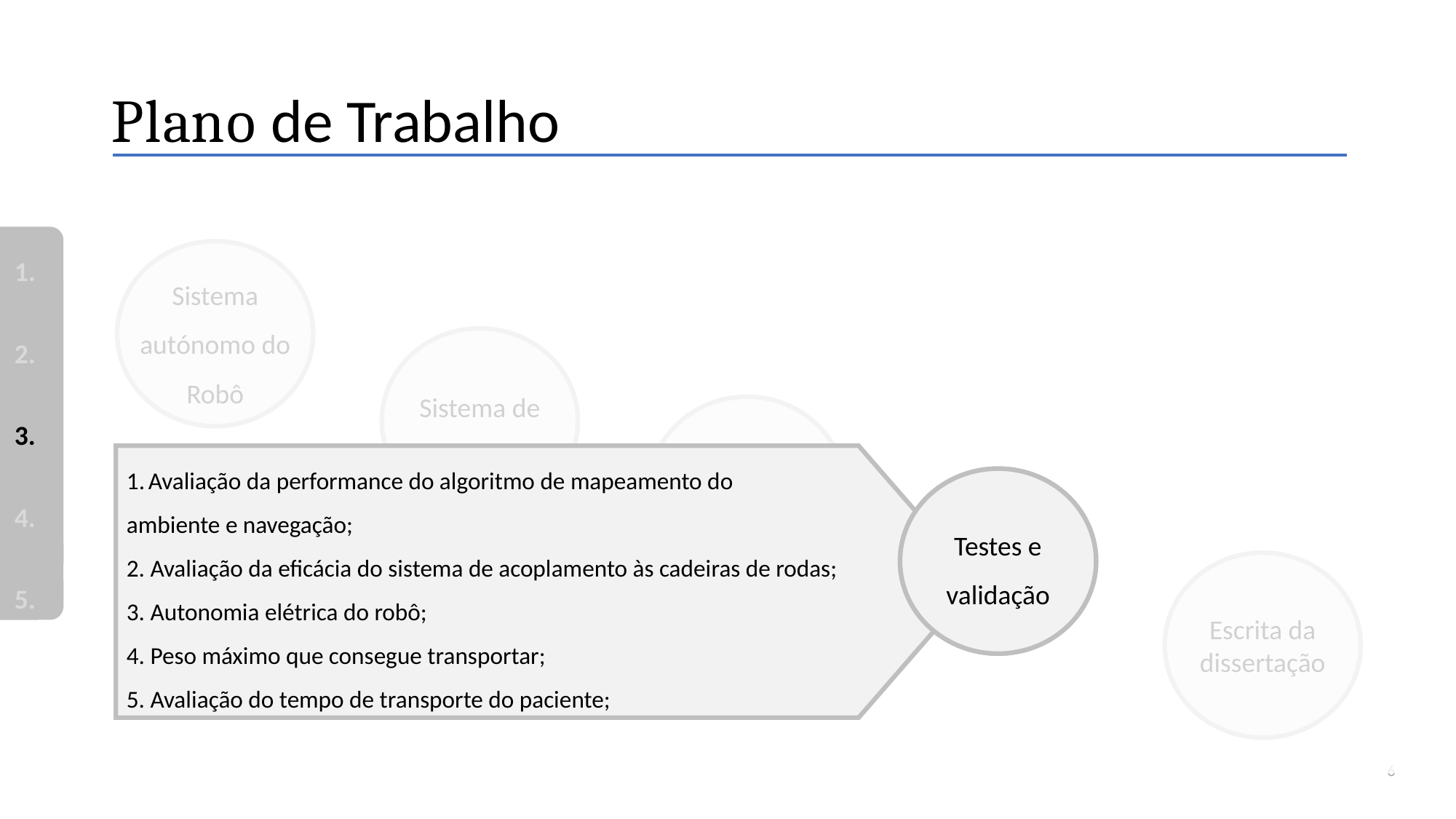

# Plano de Trabalho

1.
2.
3.
4.
5.

1.
2.
3.
4.

Sistema autónomo do Robô

Sistema de acoplamento

Avaliação da performance do algoritmo de mapeamento do
ambiente e navegação;
2. Avaliação da eficácia do sistema de acoplamento às cadeiras de rodas;
3. Autonomia elétrica do robô;
4. Peso máximo que consegue transportar;
5. Avaliação do tempo de transporte do paciente;
Comunicação

Testes e validação
Testes e validação

Escrita da dissertação
6